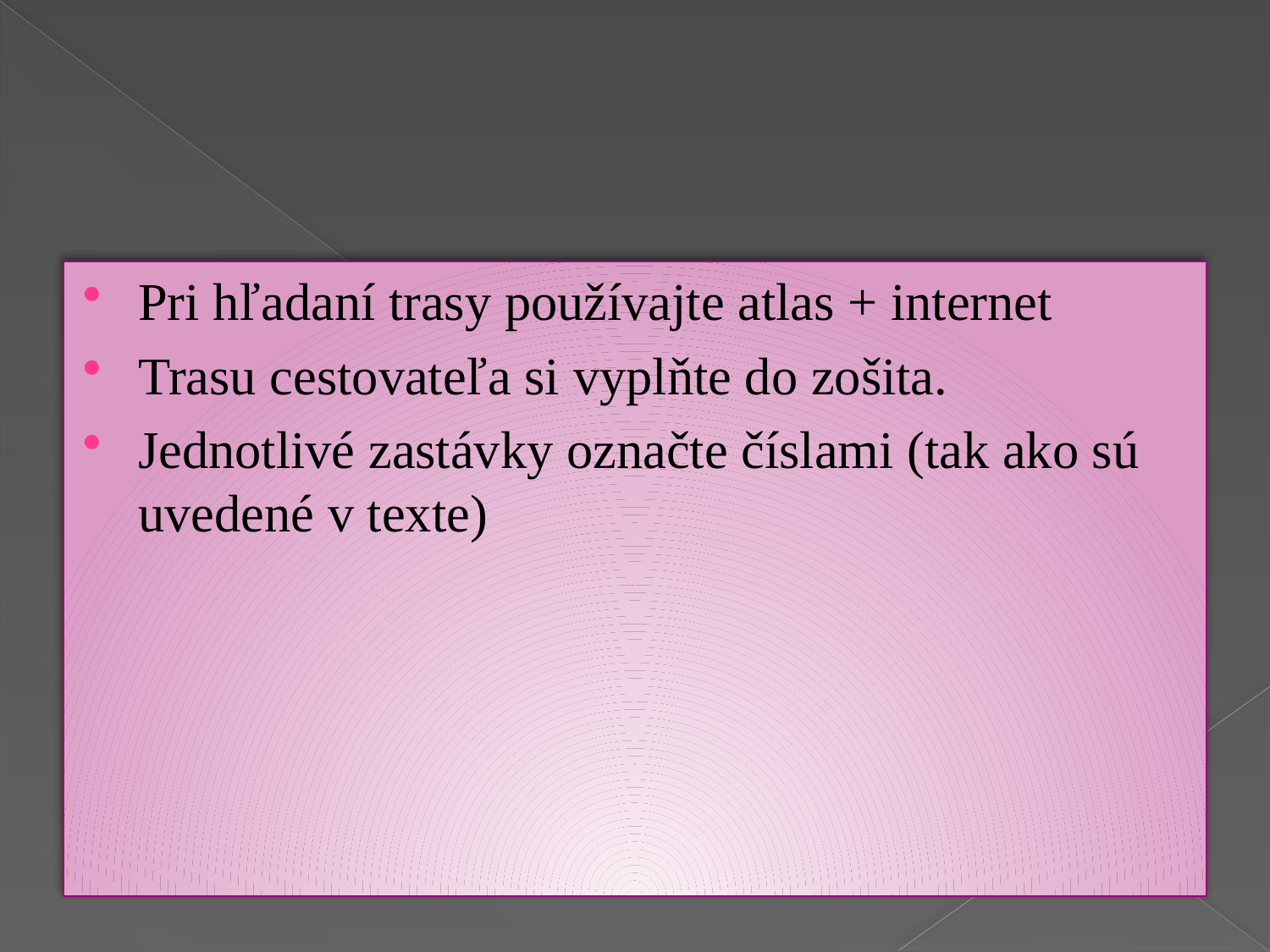

#
Pri hľadaní trasy používajte atlas + internet
Trasu cestovateľa si vyplňte do zošita.
Jednotlivé zastávky označte číslami (tak ako sú uvedené v texte)